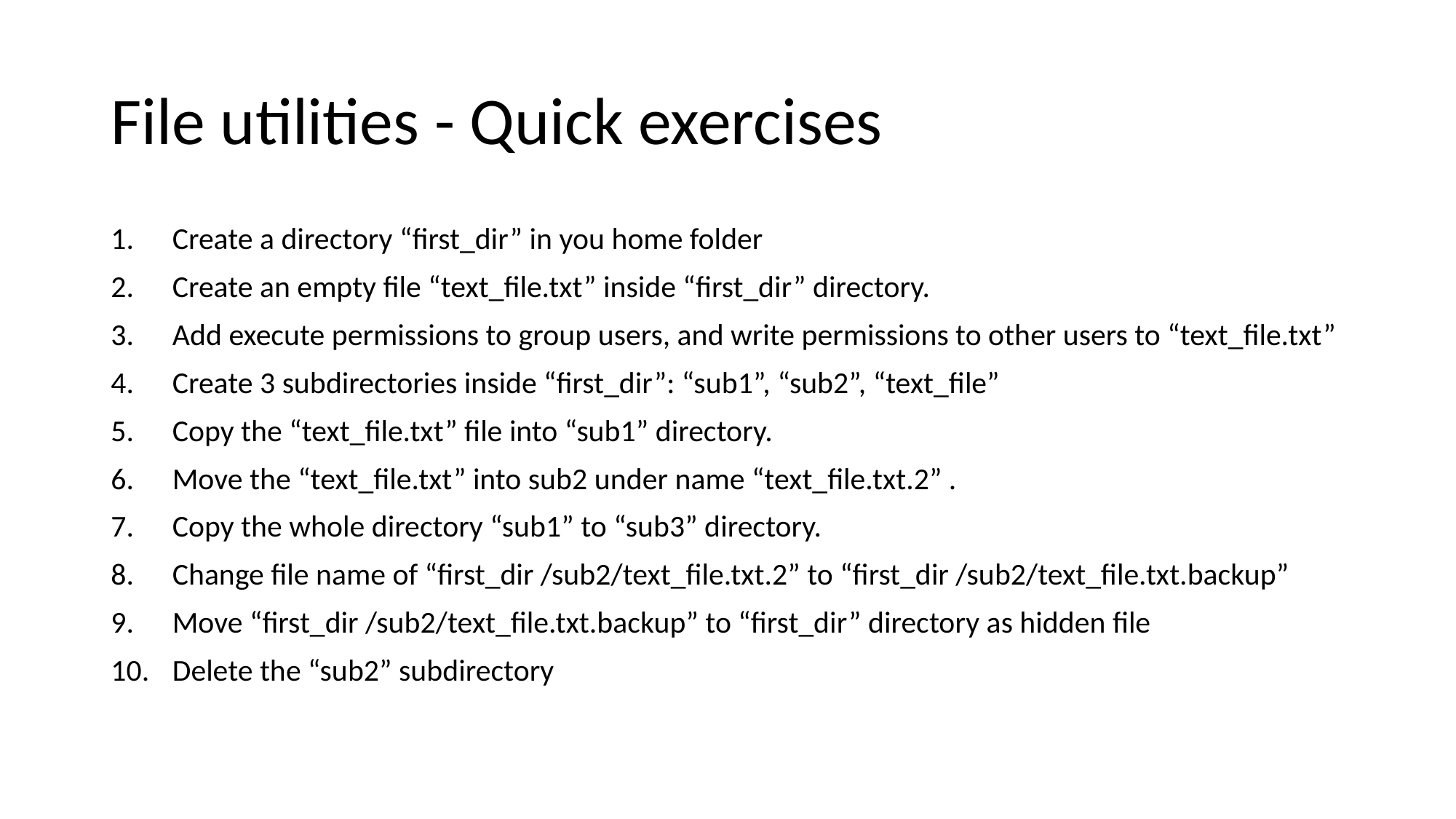

# File utilities - Quick exercises
Create a directory “first_dir” in you home folder
Create an empty file “text_file.txt” inside “first_dir” directory.
Add execute permissions to group users, and write permissions to other users to “text_file.txt”
Create 3 subdirectories inside “first_dir”: “sub1”, “sub2”, “text_file”
Copy the “text_file.txt” file into “sub1” directory.
Move the “text_file.txt” into sub2 under name “text_file.txt.2” .
Copy the whole directory “sub1” to “sub3” directory.
Change file name of “first_dir /sub2/text_file.txt.2” to “first_dir /sub2/text_file.txt.backup”
Move “first_dir /sub2/text_file.txt.backup” to “first_dir” directory as hidden file
Delete the “sub2” subdirectory